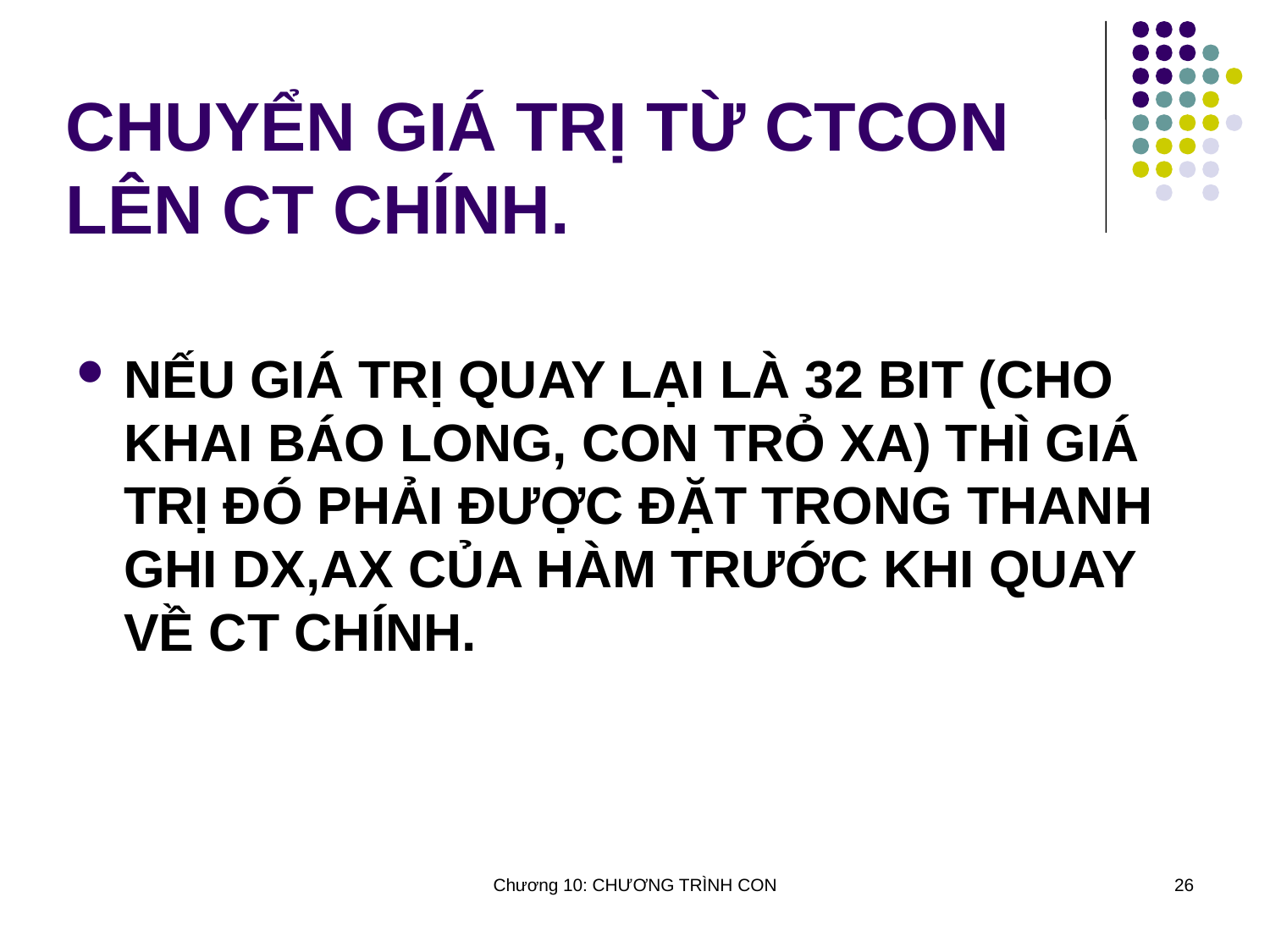

# CHUYỂN GIÁ TRỊ TỪ CTCON LÊN CT CHÍNH.
NẾU GIÁ TRỊ QUAY LẠI LÀ 32 BIT (CHO KHAI BÁO LONG, CON TRỎ XA) THÌ GIÁ TRỊ ĐÓ PHẢI ĐƯỢC ĐẶT TRONG THANH GHI DX,AX CỦA HÀM TRƯỚC KHI QUAY VỀ CT CHÍNH.
Chương 10: CHƯƠNG TRÌNH CON
26